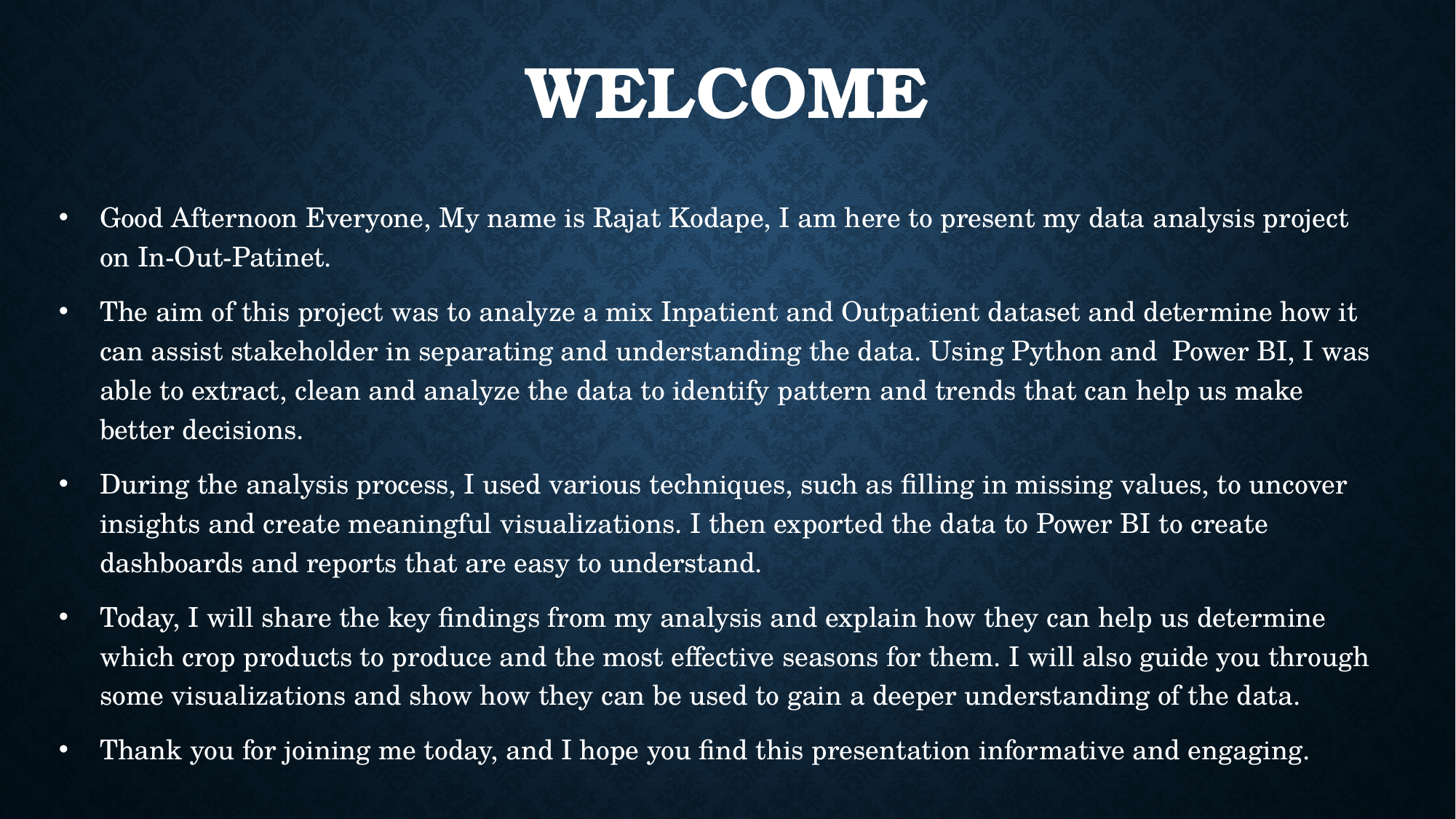

# WELCOME
Good Afternoon Everyone, My name is Rajat Kodape, I am here to present my data analysis project on In-Out-Patinet.
The aim of this project was to analyze a mix Inpatient and Outpatient dataset and determine how it can assist stakeholder in separating and understanding the data. Using Python and  Power BI, I was able to extract, clean and analyze the data to identify pattern and trends that can help us make better decisions.
During the analysis process, I used various techniques, such as filling in missing values, to uncover insights and create meaningful visualizations. I then exported the data to Power BI to create dashboards and reports that are easy to understand.
Today, I will share the key findings from my analysis and explain how they can help us determine which crop products to produce and the most effective seasons for them. I will also guide you through some visualizations and show how they can be used to gain a deeper understanding of the data.
Thank you for joining me today, and I hope you find this presentation informative and engaging.